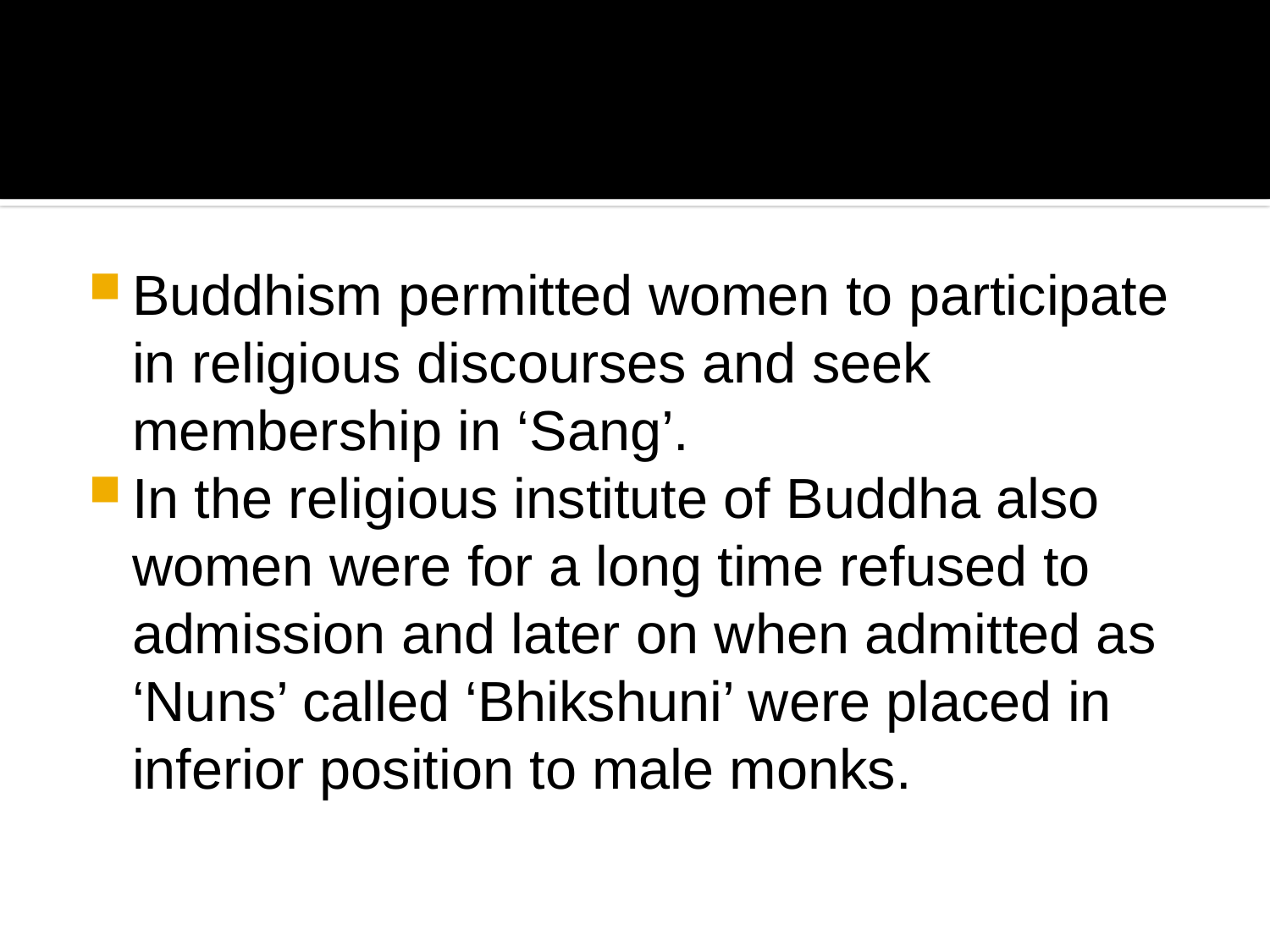

#
Buddhism permitted women to participate in religious discourses and seek membership in ‘Sang’.
In the religious institute of Buddha also women were for a long time refused to admission and later on when admitted as ‘Nuns’ called ‘Bhikshuni’ were placed in inferior position to male monks.